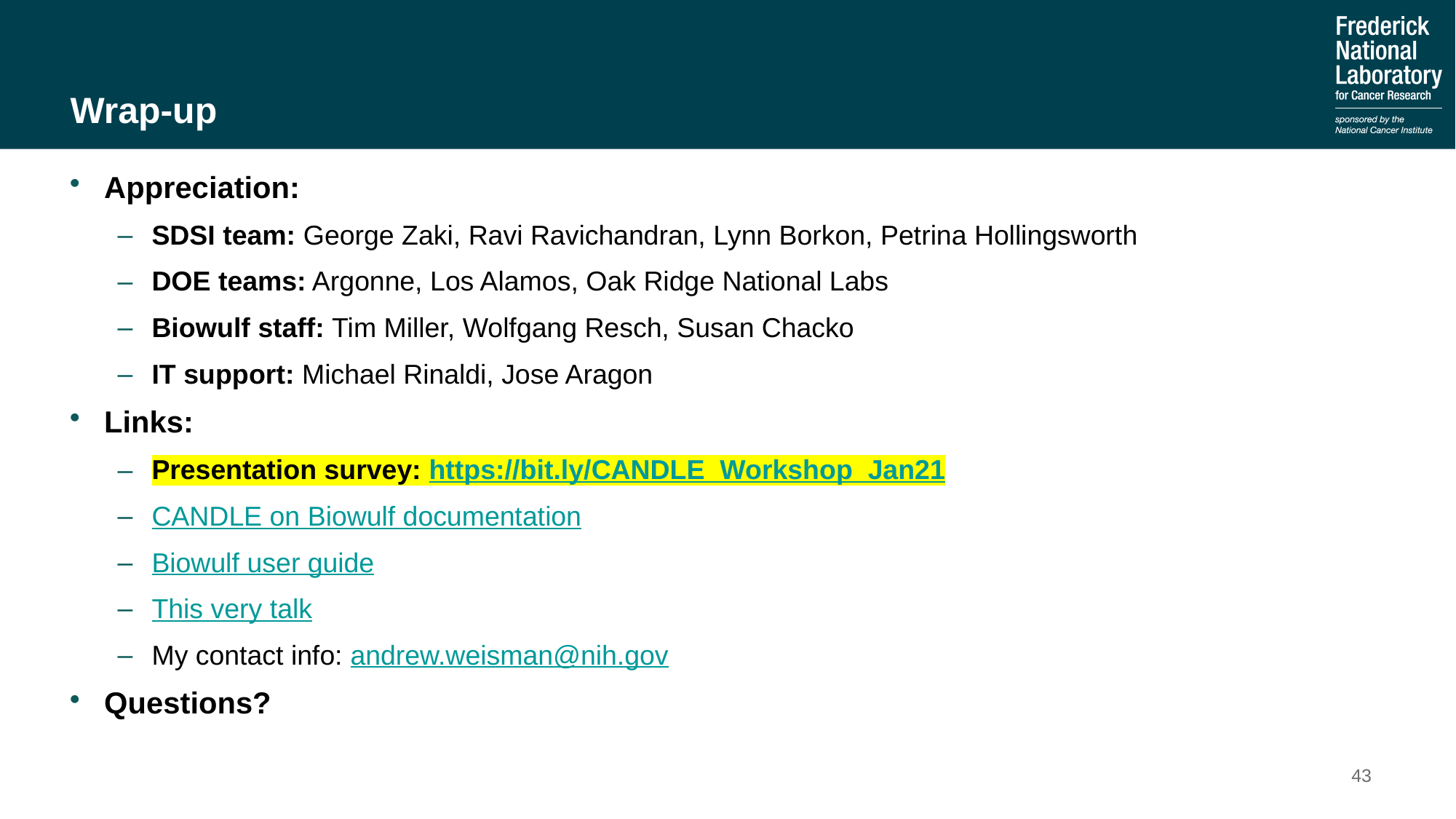

# Wrap-up
Appreciation:
SDSI team: George Zaki, Ravi Ravichandran, Lynn Borkon, Petrina Hollingsworth
DOE teams: Argonne, Los Alamos, Oak Ridge National Labs
Biowulf staff: Tim Miller, Wolfgang Resch, Susan Chacko
IT support: Michael Rinaldi, Jose Aragon
Links:
Presentation survey: https://bit.ly/CANDLE_Workshop_Jan21
CANDLE on Biowulf documentation
Biowulf user guide
This very talk
My contact info: andrew.weisman@nih.gov
Questions?
43